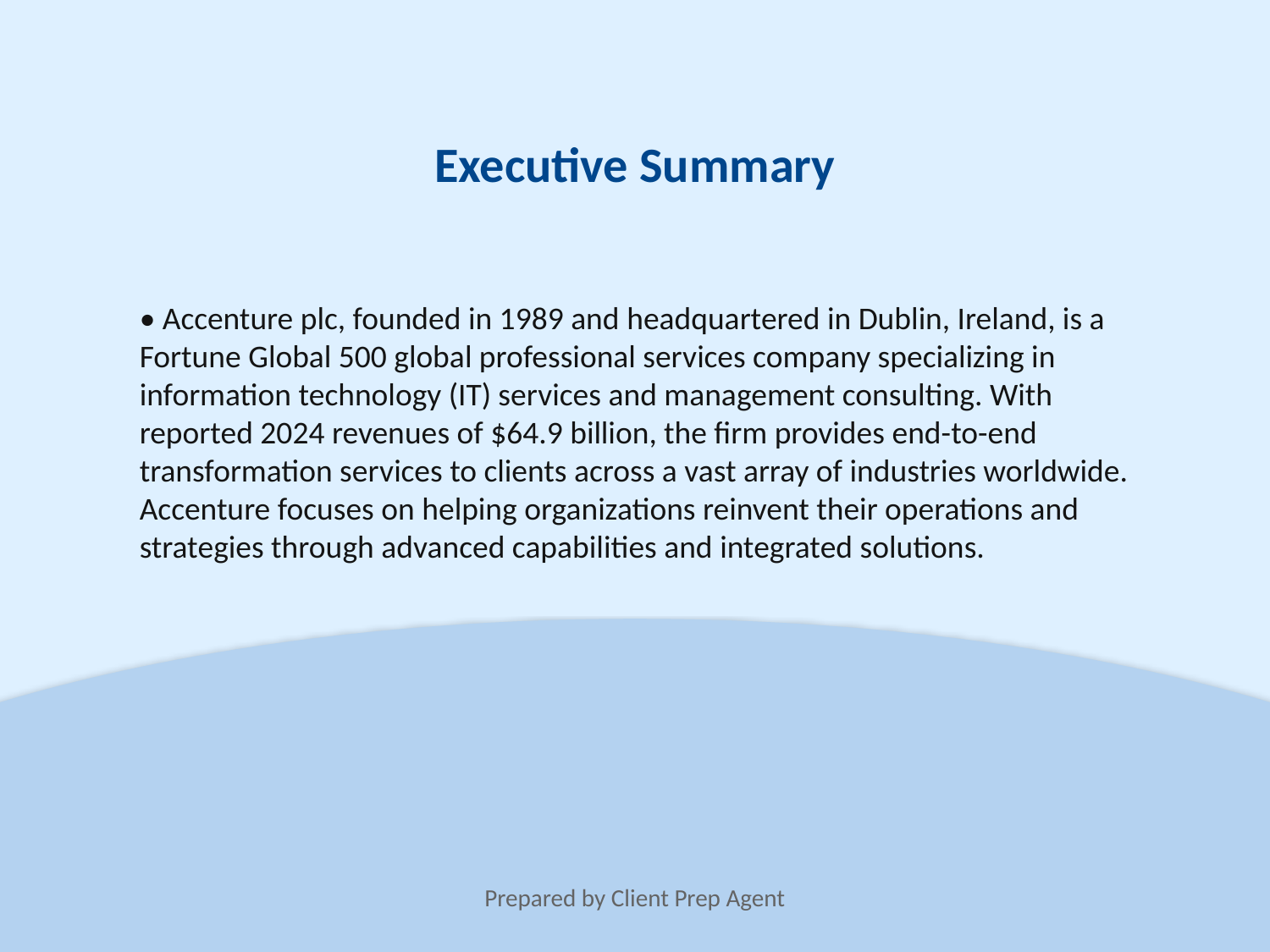

Executive Summary

• Accenture plc, founded in 1989 and headquartered in Dublin, Ireland, is a Fortune Global 500 global professional services company specializing in information technology (IT) services and management consulting. With reported 2024 revenues of $64.9 billion, the firm provides end-to-end transformation services to clients across a vast array of industries worldwide. Accenture focuses on helping organizations reinvent their operations and strategies through advanced capabilities and integrated solutions.

Prepared by Client Prep Agent